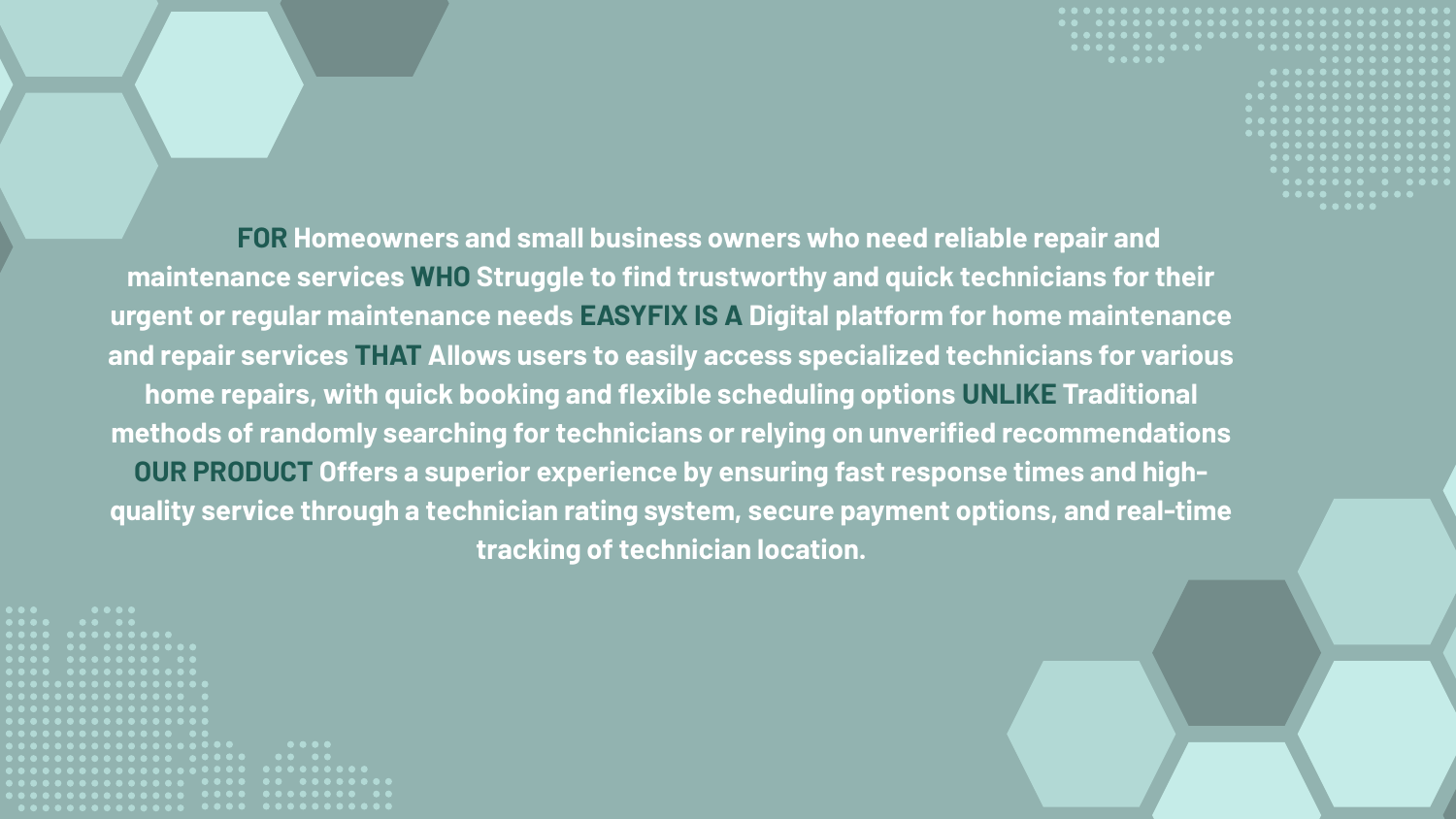

FOR Homeowners and small business owners who need reliable repair and maintenance services WHO Struggle to find trustworthy and quick technicians for their urgent or regular maintenance needs EASYFIX IS A Digital platform for home maintenance and repair services THAT Allows users to easily access specialized technicians for various home repairs, with quick booking and flexible scheduling options UNLIKE Traditional methods of randomly searching for technicians or relying on unverified recommendations OUR PRODUCT Offers a superior experience by ensuring fast response times and high-quality service through a technician rating system, secure payment options, and real-time tracking of technician location.